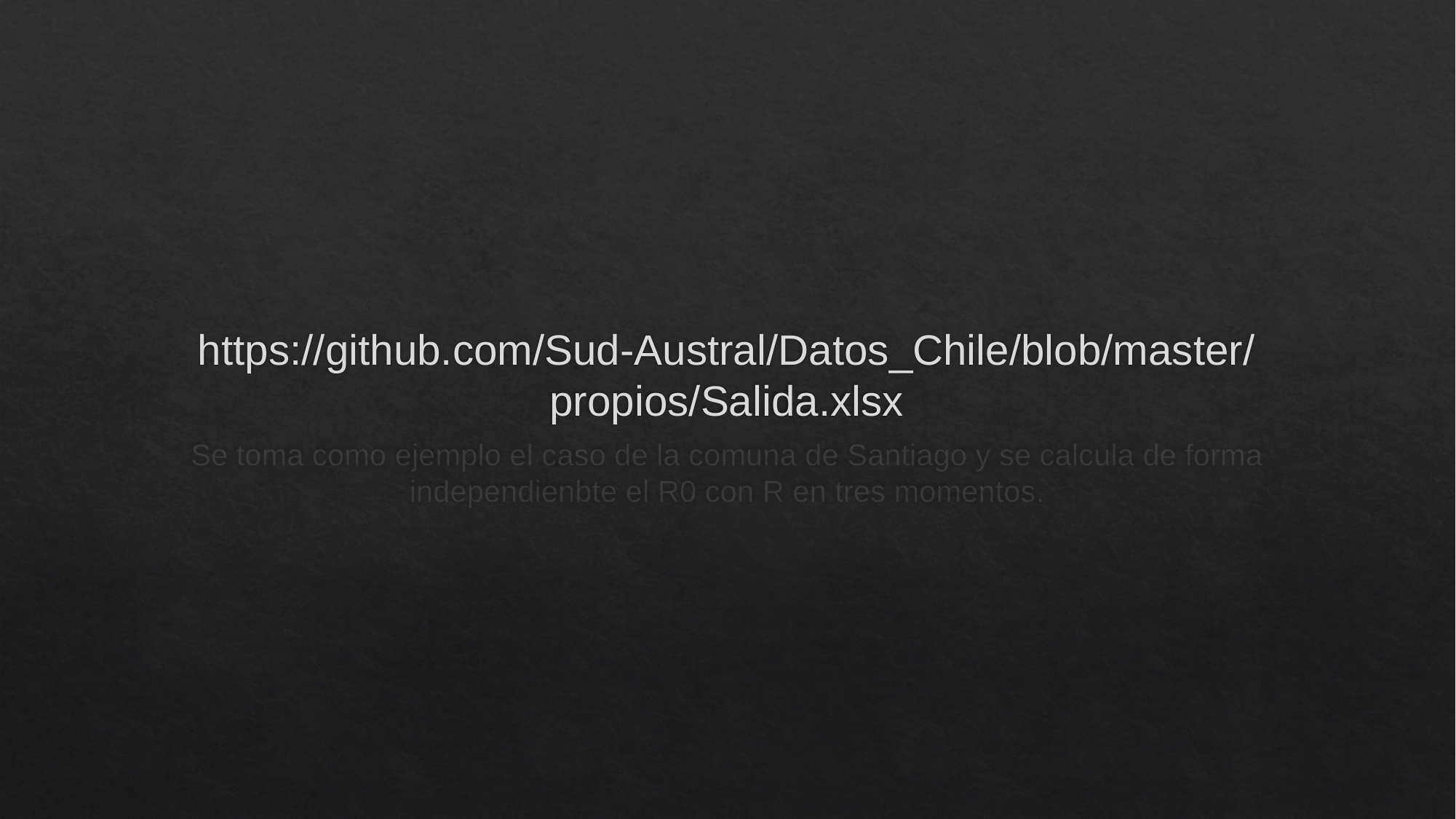

# https://github.com/Sud-Austral/Datos_Chile/blob/master/propios/Salida.xlsx
Se toma como ejemplo el caso de la comuna de Santiago y se calcula de forma independienbte el R0 con R en tres momentos.